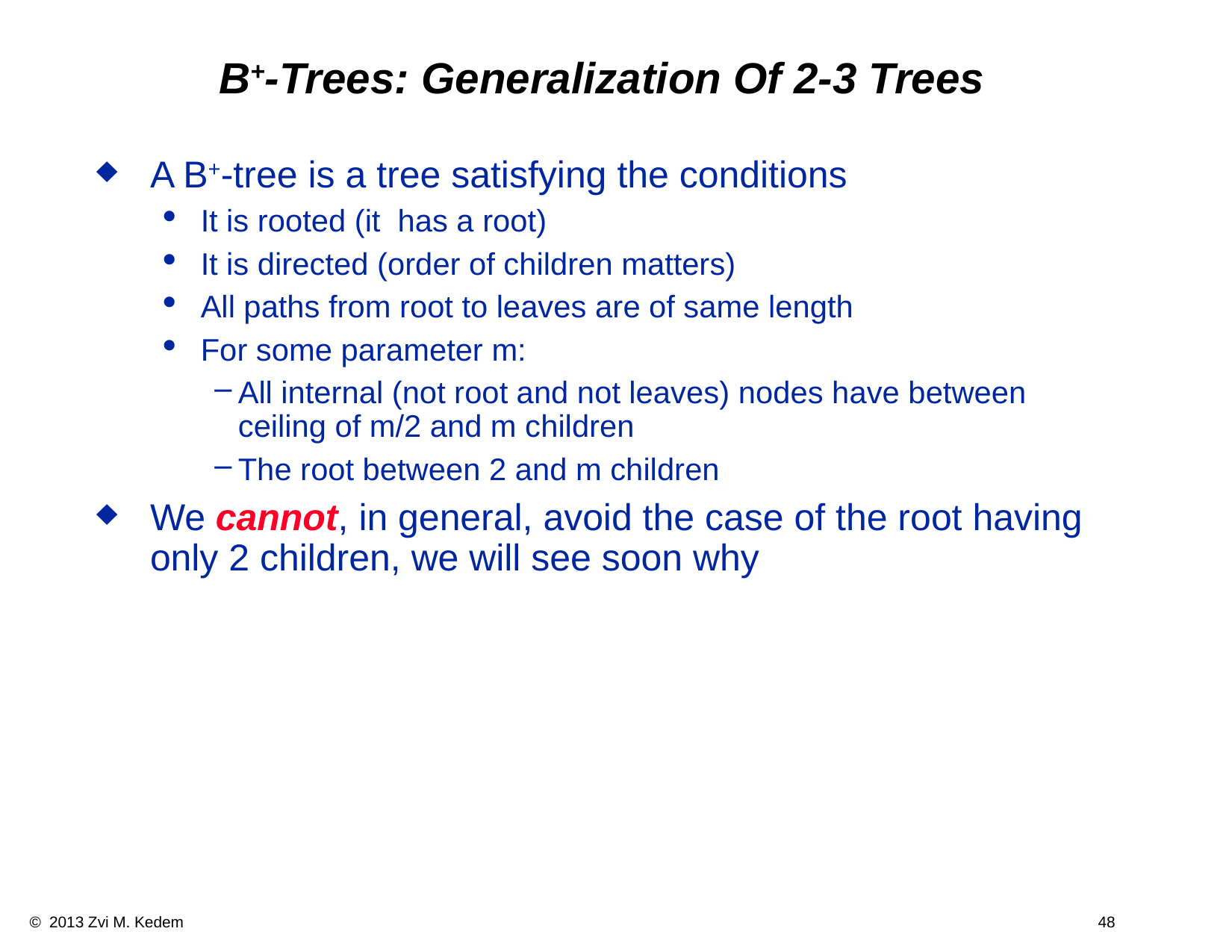

B+-Trees: Generalization Of 2-3 Trees
A B+-tree is a tree satisfying the conditions
It is rooted (it  has a root)
It is directed (order of children matters)
All paths from root to leaves are of same length
For some parameter m:
All internal (not root and not leaves) nodes have between ceiling of m/2 and m children
The root between 2 and m children
We cannot, in general, avoid the case of the root having only 2 children, we will see soon why